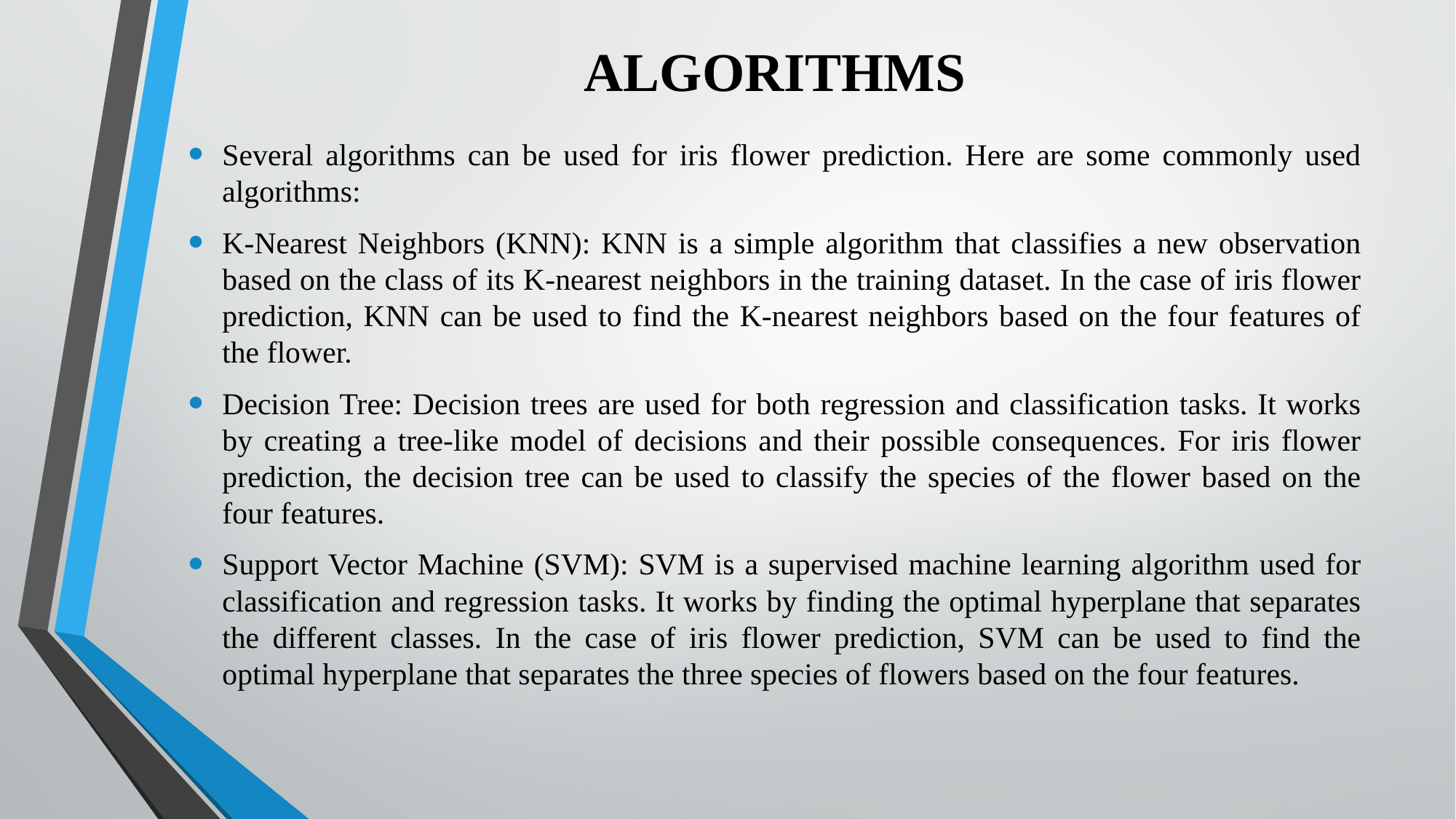

# ALGORITHMS
Several algorithms can be used for iris flower prediction. Here are some commonly used algorithms:
K-Nearest Neighbors (KNN): KNN is a simple algorithm that classifies a new observation based on the class of its K-nearest neighbors in the training dataset. In the case of iris flower prediction, KNN can be used to find the K-nearest neighbors based on the four features of the flower.
Decision Tree: Decision trees are used for both regression and classification tasks. It works by creating a tree-like model of decisions and their possible consequences. For iris flower prediction, the decision tree can be used to classify the species of the flower based on the four features.
Support Vector Machine (SVM): SVM is a supervised machine learning algorithm used for classification and regression tasks. It works by finding the optimal hyperplane that separates the different classes. In the case of iris flower prediction, SVM can be used to find the optimal hyperplane that separates the three species of flowers based on the four features.